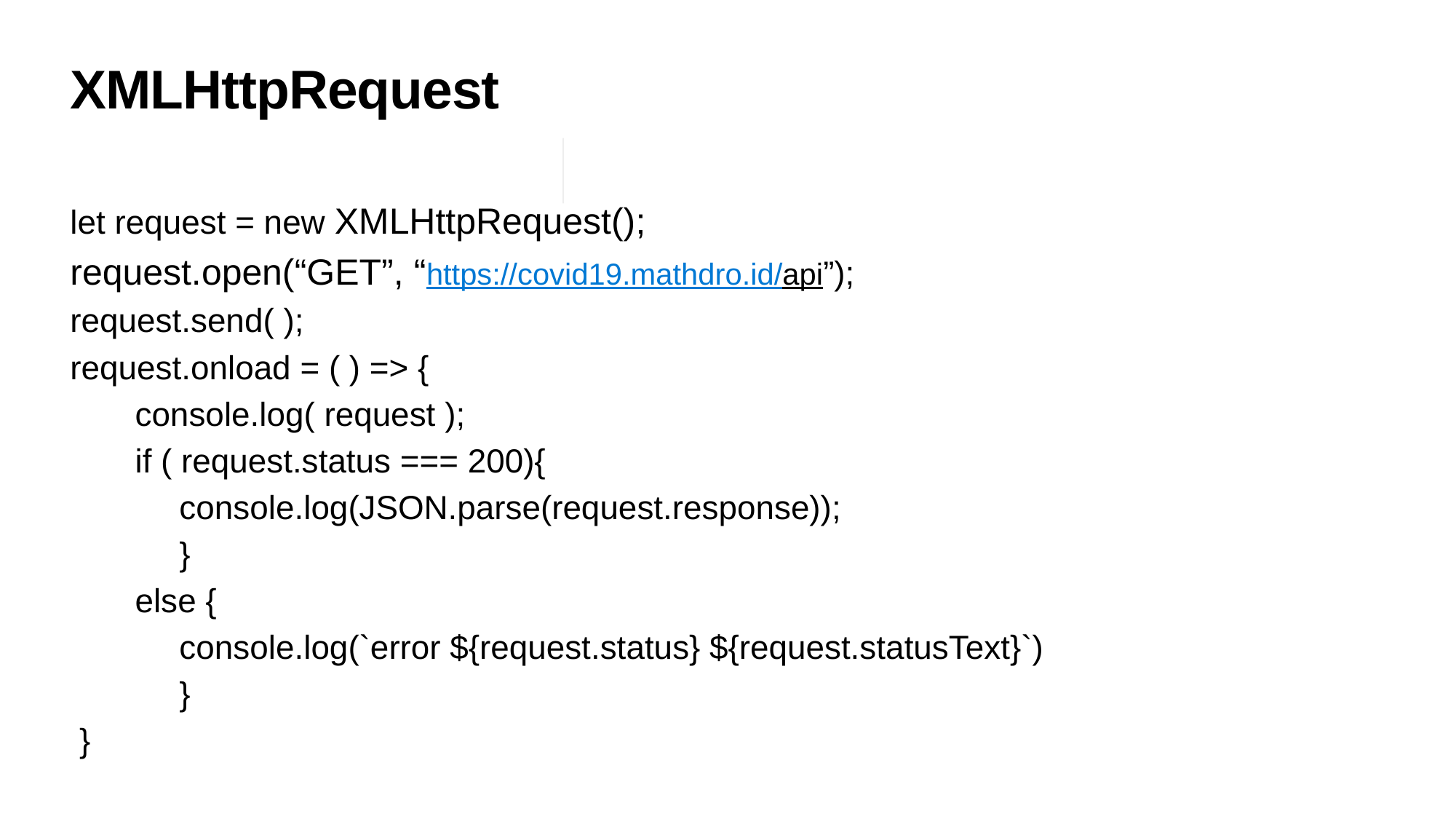

# XMLHttpRequest

let request = new XMLHttpRequest();
request.open(“GET”, “https://covid19.mathdro.id/api”);
request.send( );
request.onload = ( ) => {
       console.log( request );
       if ( request.status === 200){
	console.log(JSON.parse(request.response));
	}
       else {
	console.log(`error ${request.status} ${request.statusText}`)
	}
 }